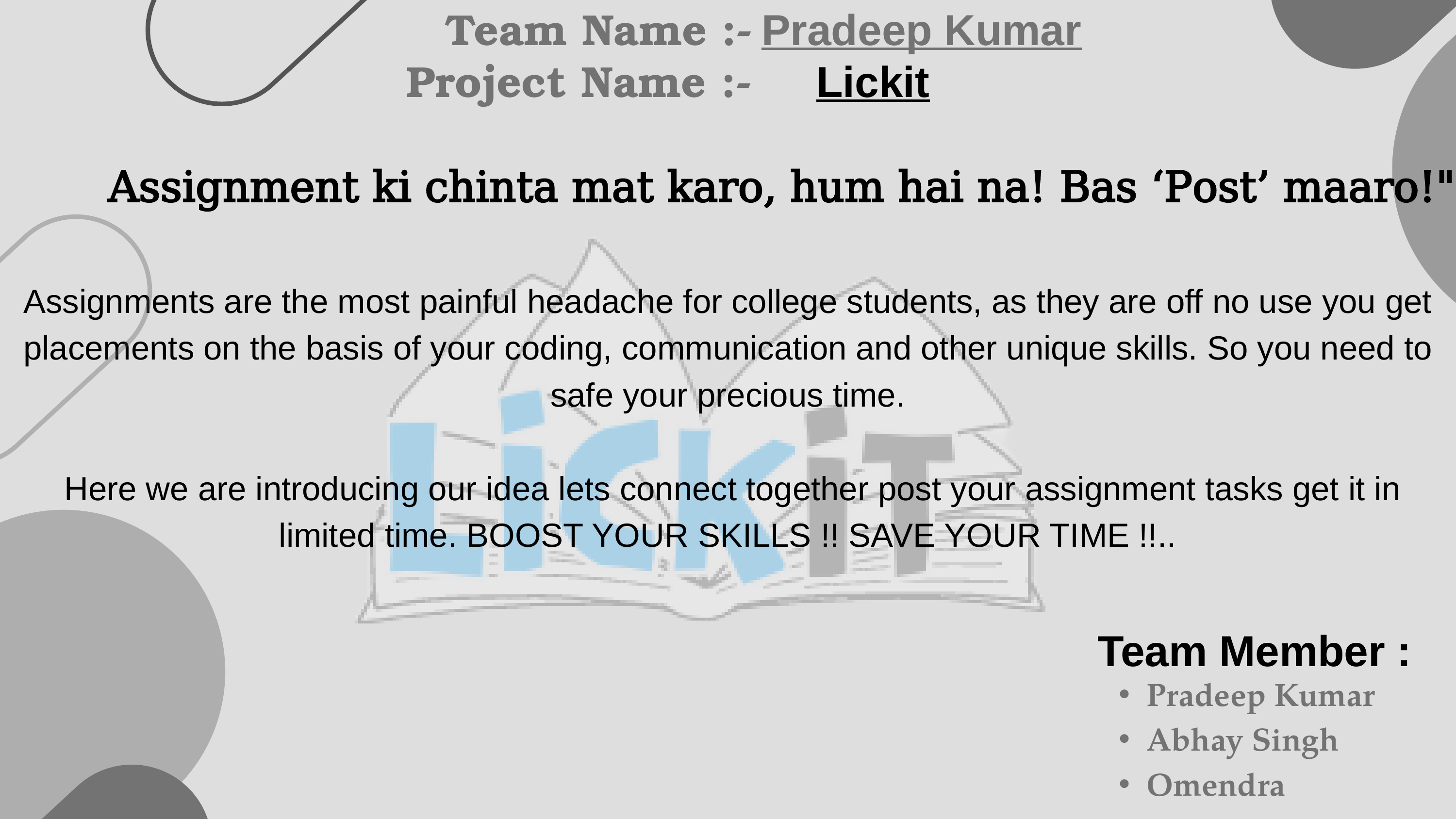

Team Name :-
Pradeep Kumar
Project Name :-
Lickit

Assignment ki chinta mat karo, hum hai na! Bas ‘Post’ maaro!"

Assignments are the most painful headache for college students, as they are off no use you get placements on the basis of your coding, communication and other unique skills. So you need to safe your precious time.

 Here we are introducing our idea lets connect together post your assignment tasks get it in limited time. BOOST YOUR SKILLS !! SAVE YOUR TIME !!..
Team Member :

Pradeep Kumar
Abhay Singh
Omendra